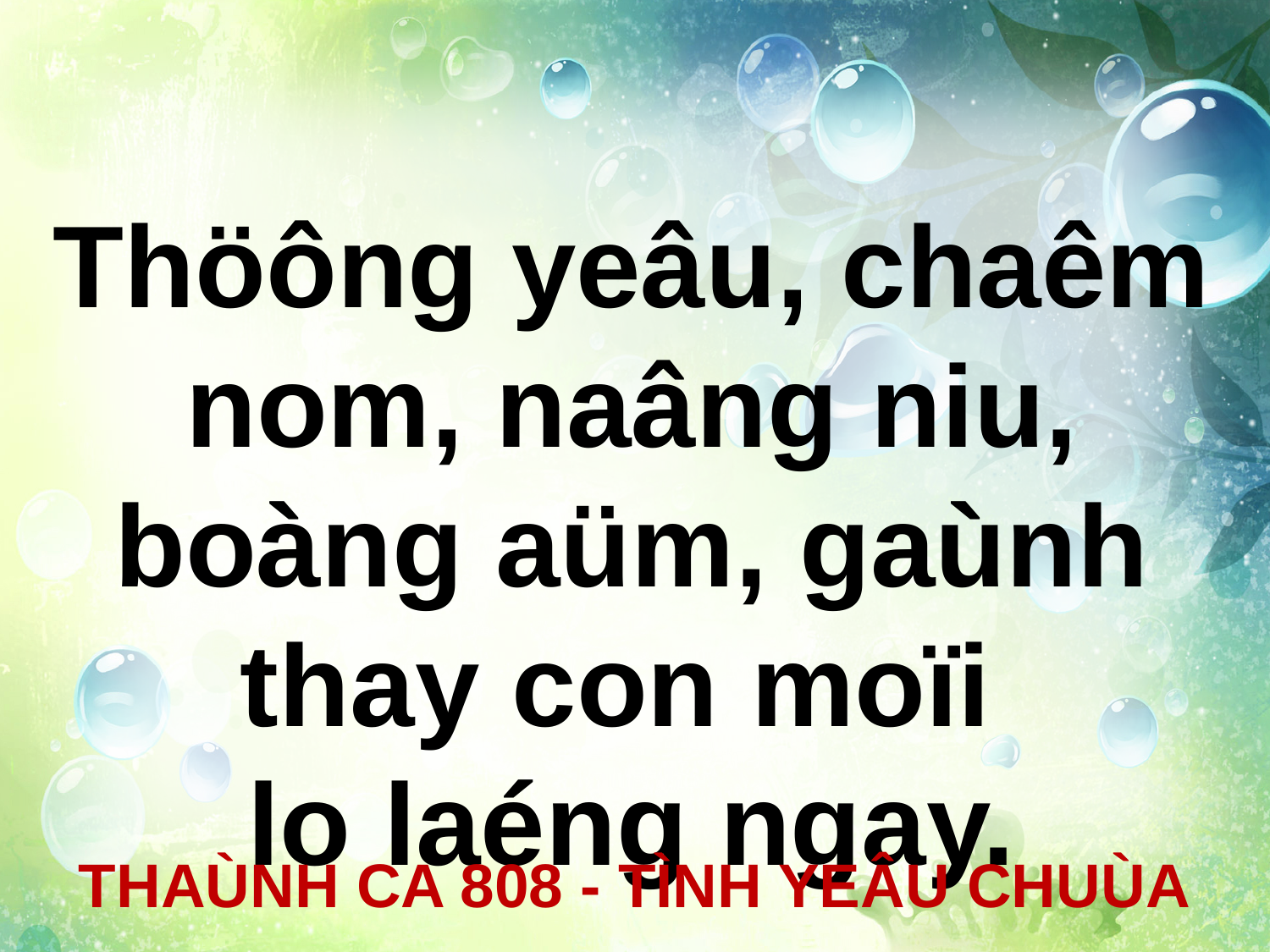

Thöông yeâu, chaêm nom, naâng niu, boàng aüm, gaùnh thay con moïi
lo laéng ngay.
THAÙNH CA 808 - TÌNH YEÂU CHUÙA